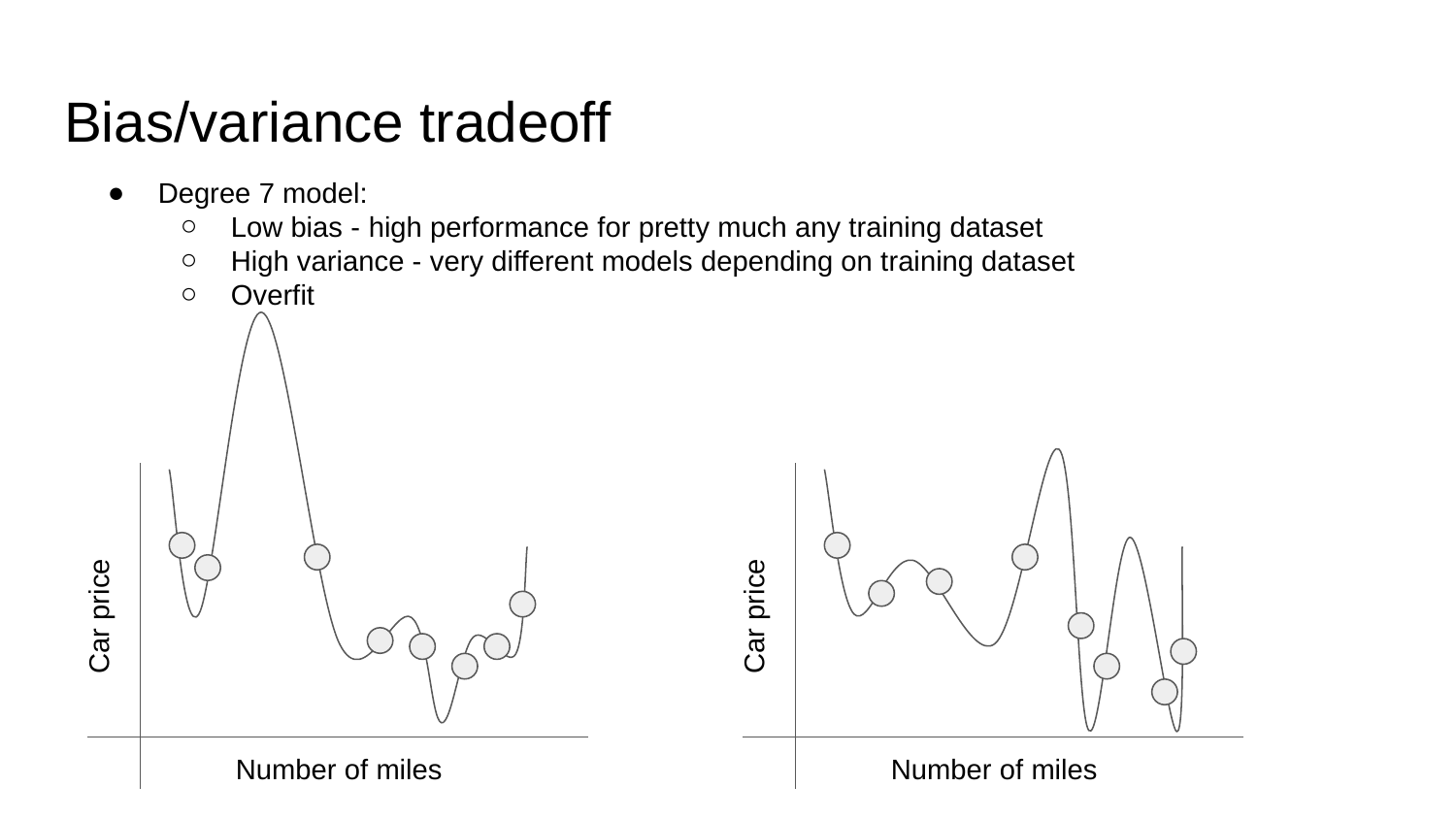

# Bias/variance tradeoff
Degree 7 model:
Low bias - high performance for pretty much any training dataset
High variance - very different models depending on training dataset
Overfit

Car price
Car price

Number of miles
Number of miles